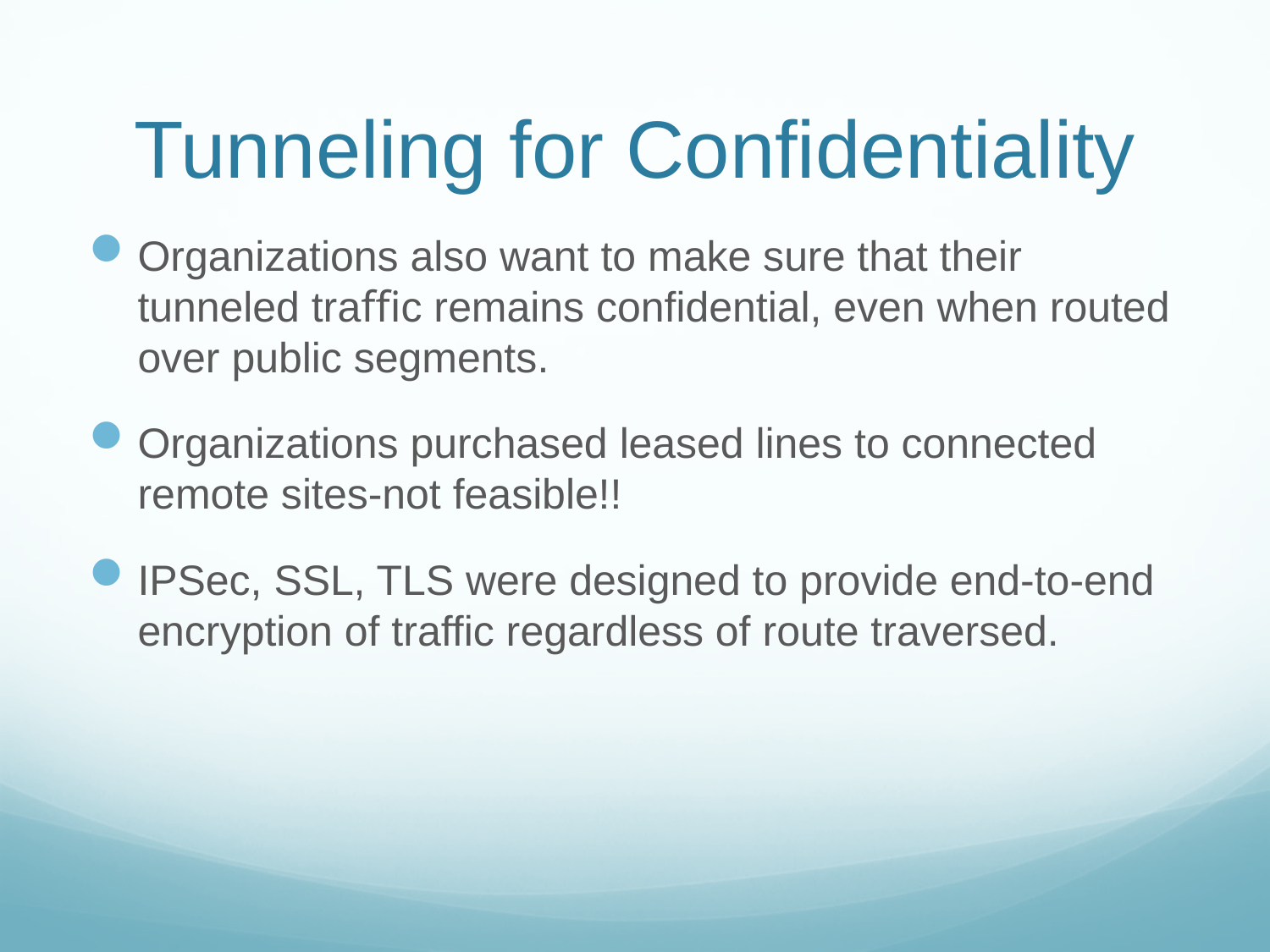

# Tunneling for Confidentiality
Organizations also want to make sure that their tunneled traﬃc remains conﬁdential, even when routed over public segments.
Organizations purchased leased lines to connected remote sites-not feasible!!
IPSec, SSL, TLS were designed to provide end-to-end encryption of traffic regardless of route traversed.